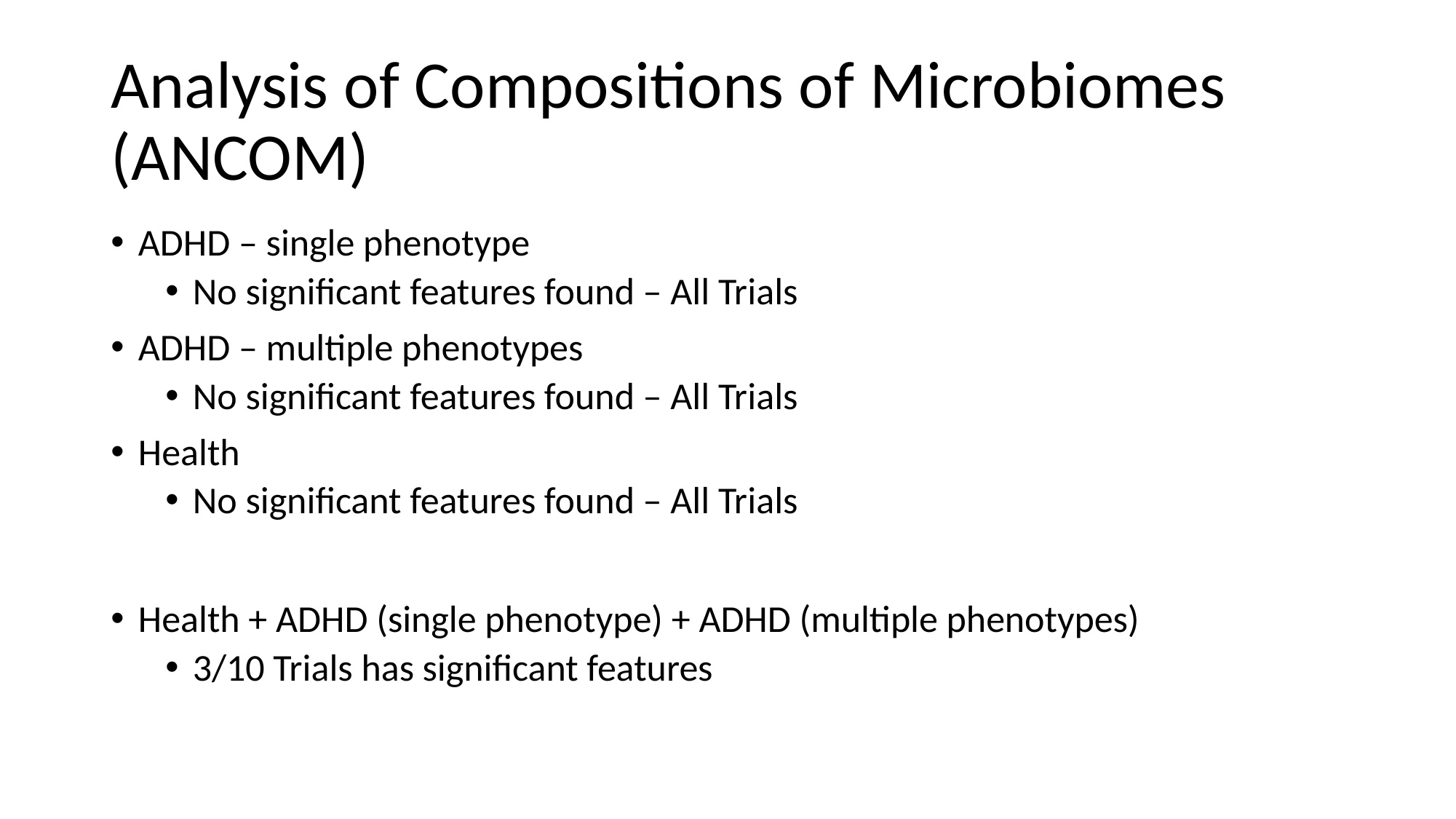

# Analysis of Compositions of Microbiomes (ANCOM)
ADHD – single phenotype
No significant features found – All Trials
ADHD – multiple phenotypes
No significant features found – All Trials
Health
No significant features found – All Trials

Health + ADHD (single phenotype) + ADHD (multiple phenotypes)
3/10 Trials has significant features